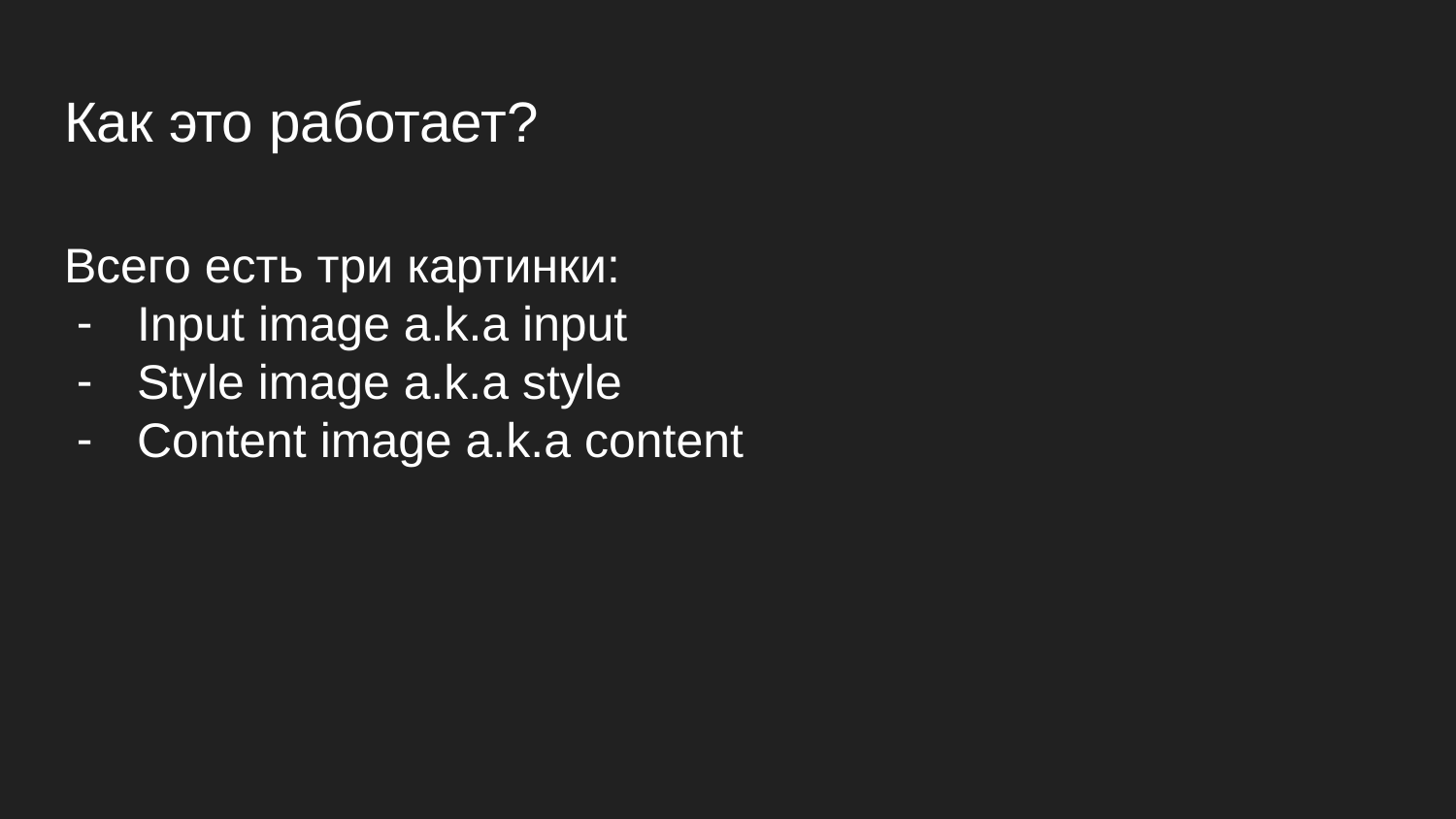

# Как это работает?
Всего есть три картинки:
Input image a.k.a input
Style image a.k.a style
Content image a.k.a content